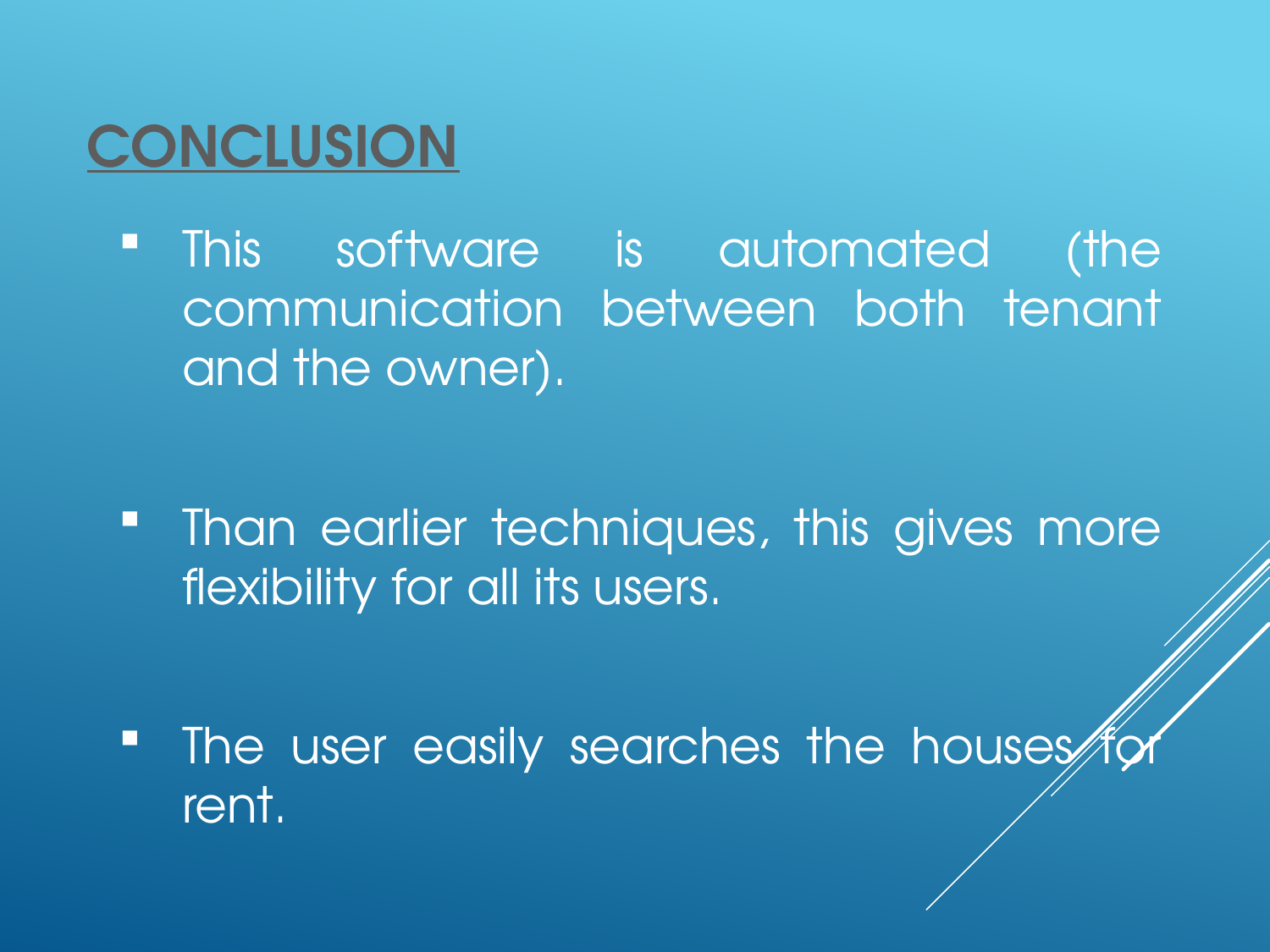

# Conclusion
This software is automated (the communication between both tenant and the owner).

Than earlier techniques, this gives more flexibility for all its users.

The user easily searches the houses for rent.